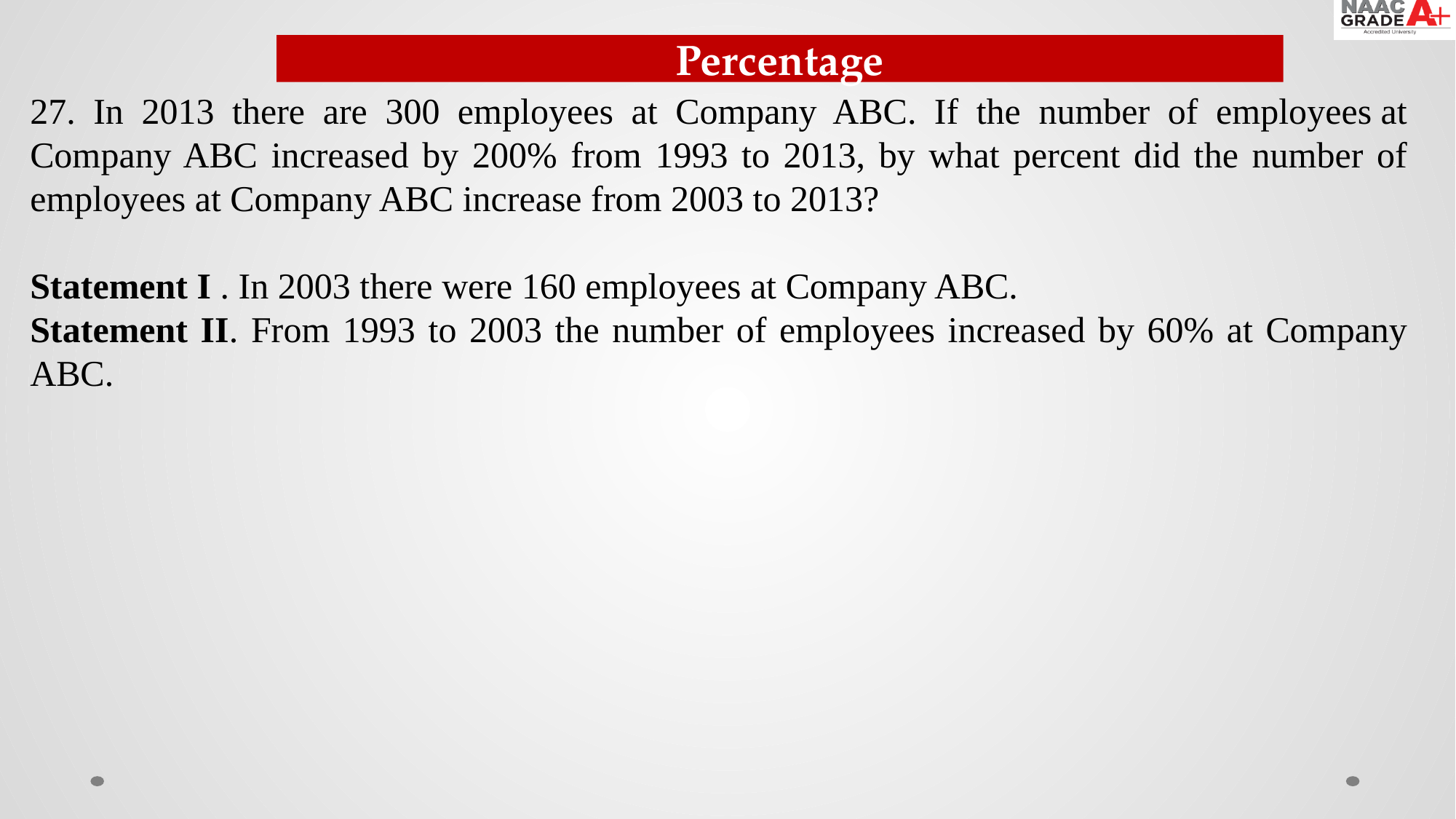

Percentage
27. In 2013 there are 300 employees at Company ABC. If the number of employees at Company ABC increased by 200% from 1993 to 2013, by what percent did the number of employees at Company ABC increase from 2003 to 2013?

Statement I . In 2003 there were 160 employees at Company ABC.
Statement II. From 1993 to 2003 the number of employees increased by 60% at Company ABC.